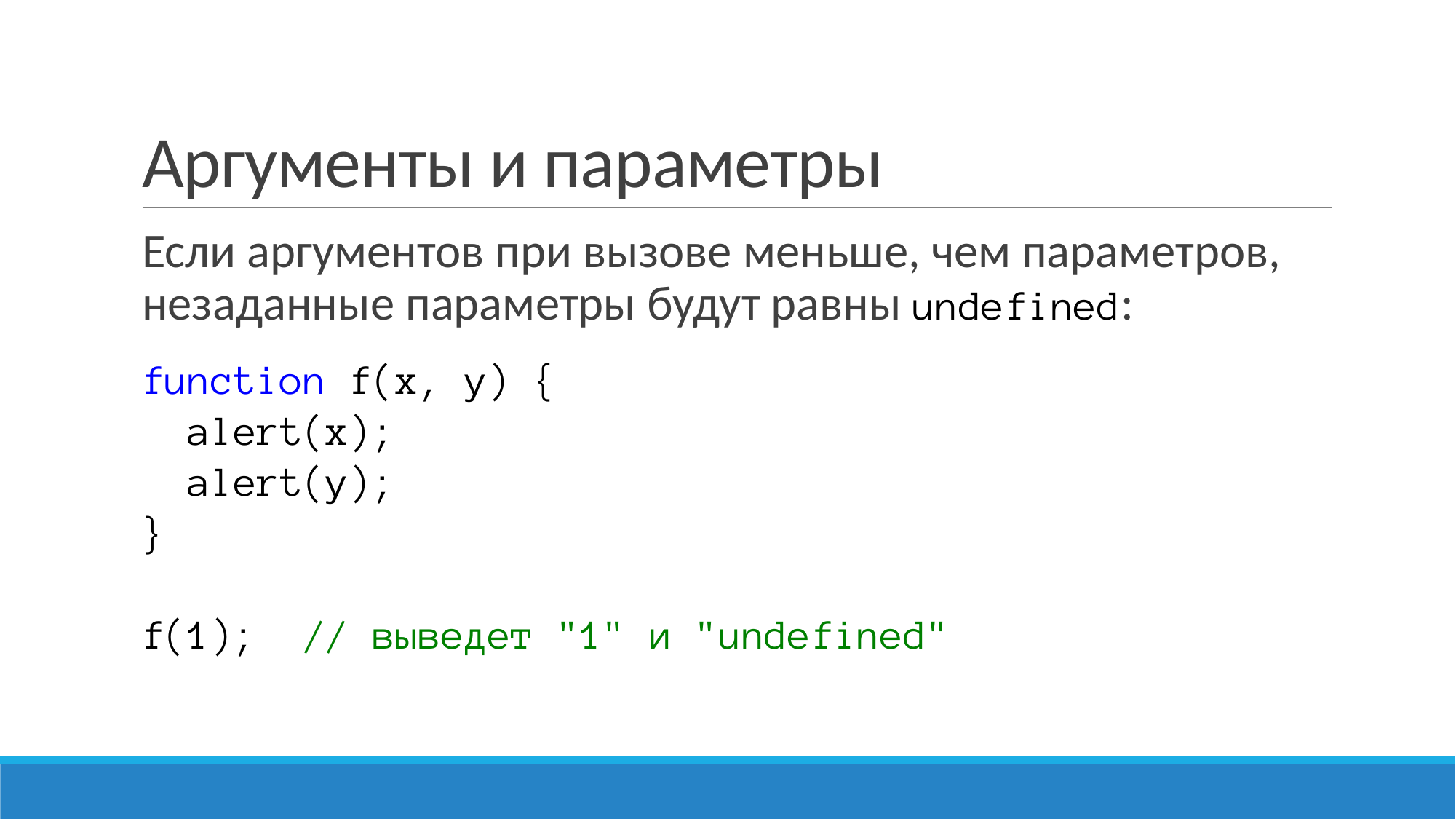

# Аргументы и параметры
Если аргументов при вызове меньше, чем параметров, незаданные параметры будут равны undefined:
function f(x, y) {
  alert(x);
  alert(y);
}

f(1);  // выведет "1" и "undefined"